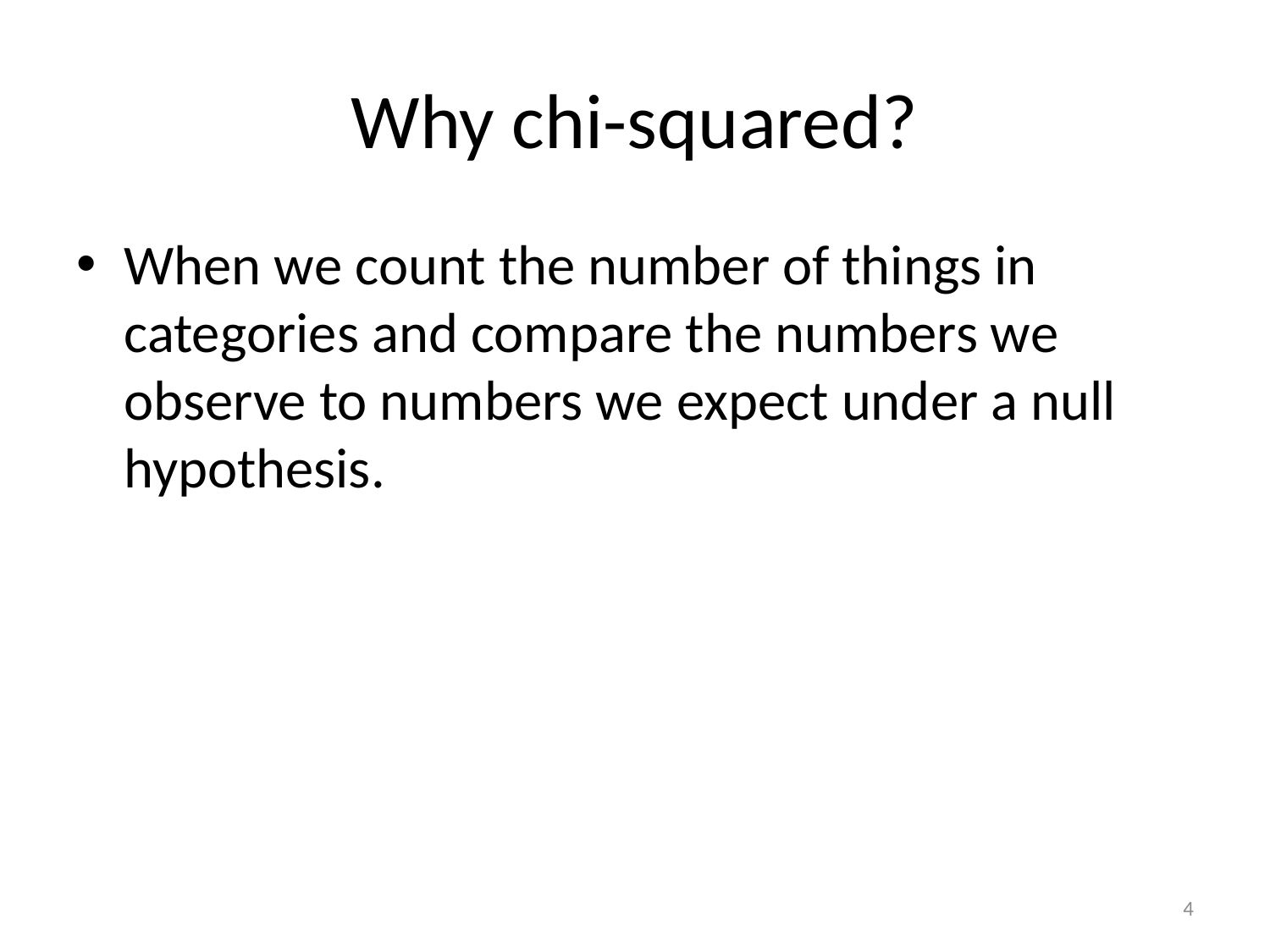

# Why chi-squared?
When we count the number of things in categories and compare the numbers we observe to numbers we expect under a null hypothesis.
4